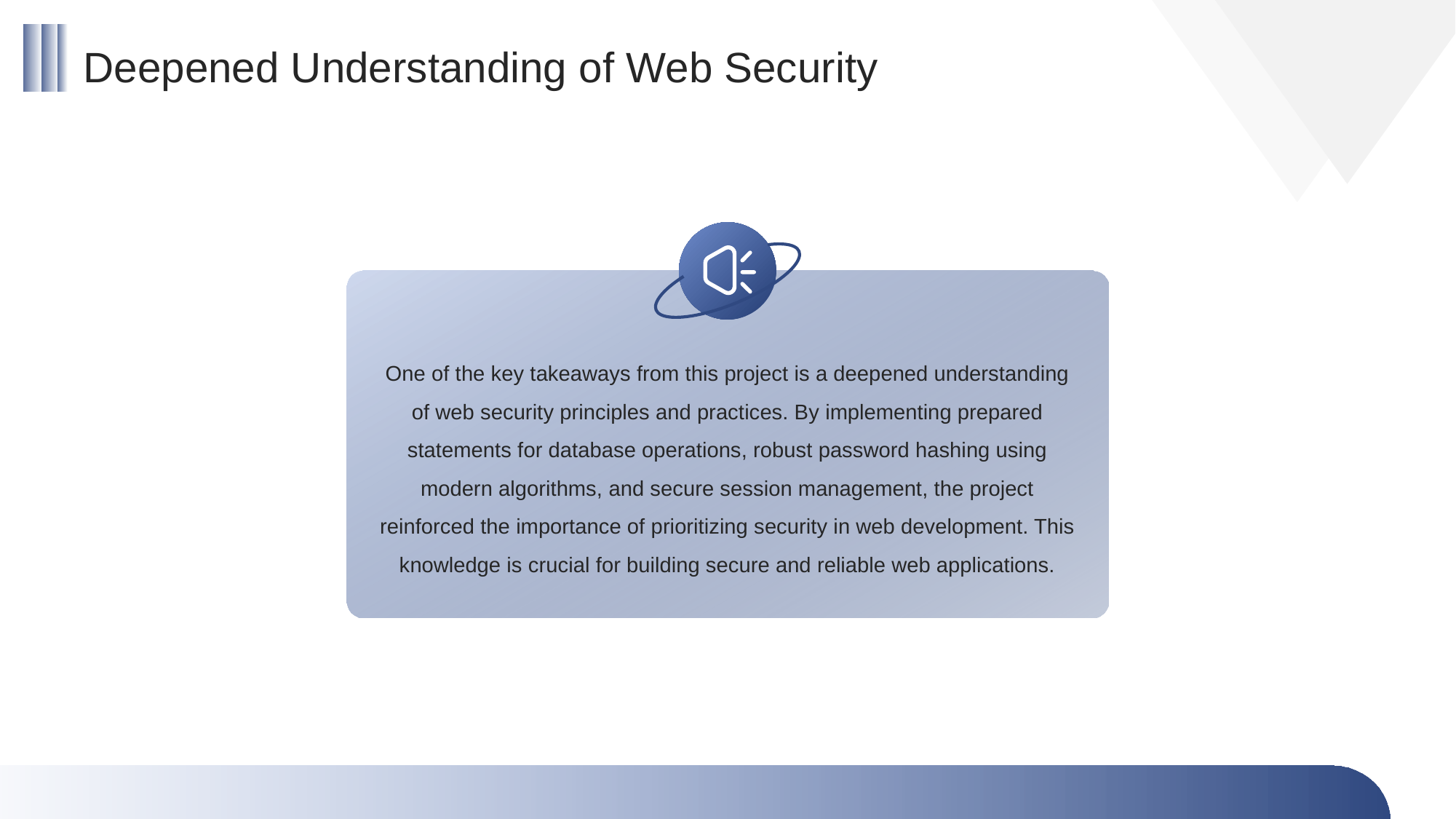

Deepened Understanding of Web Security

One of the key takeaways from this project is a deepened understanding of web security principles and practices. By implementing prepared statements for database operations, robust password hashing using modern algorithms, and secure session management, the project reinforced the importance of prioritizing security in web development. This knowledge is crucial for building secure and reliable web applications.